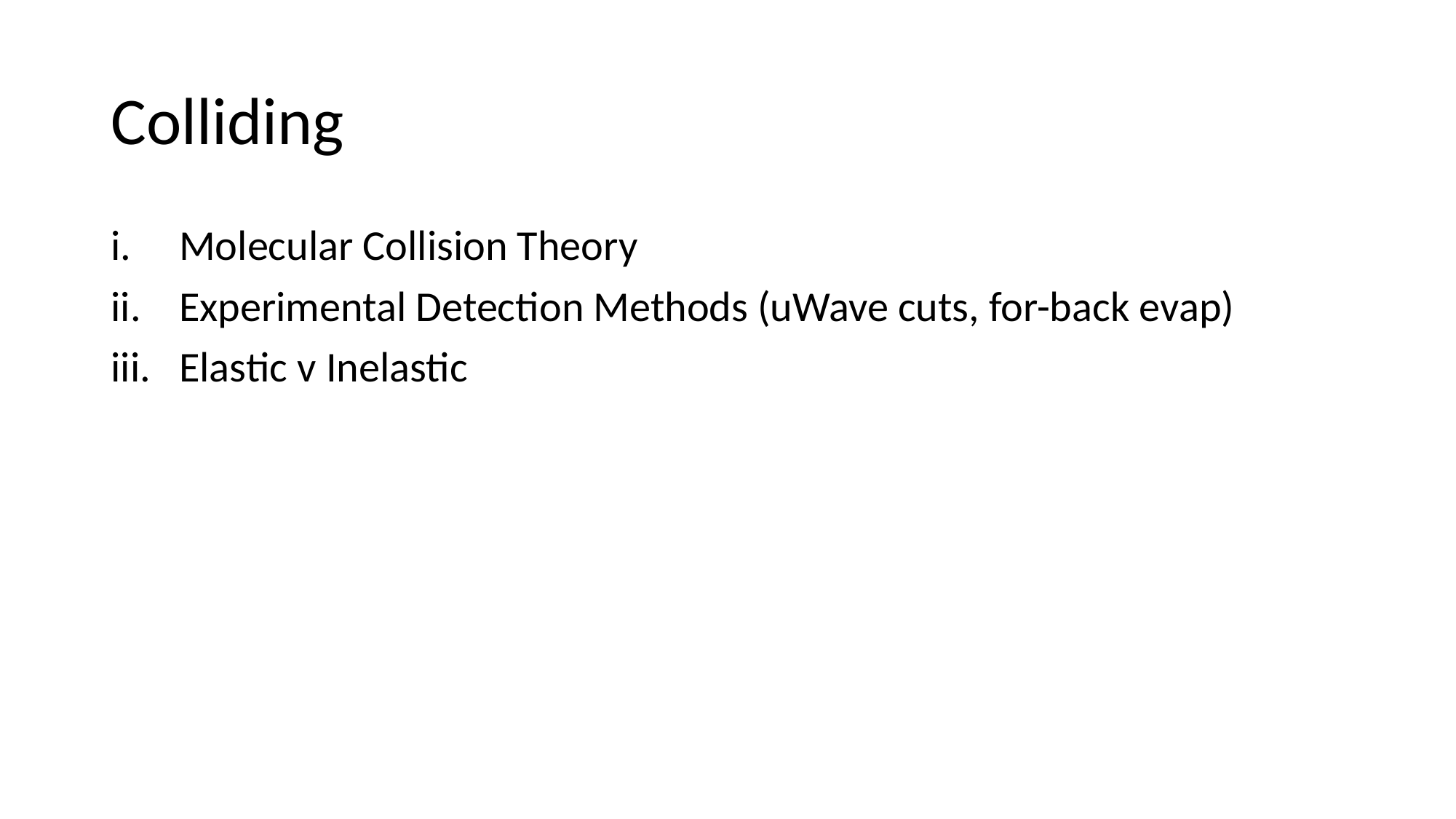

# Colliding
Molecular Collision Theory
Experimental Detection Methods (uWave cuts, for-back evap)
Elastic v Inelastic